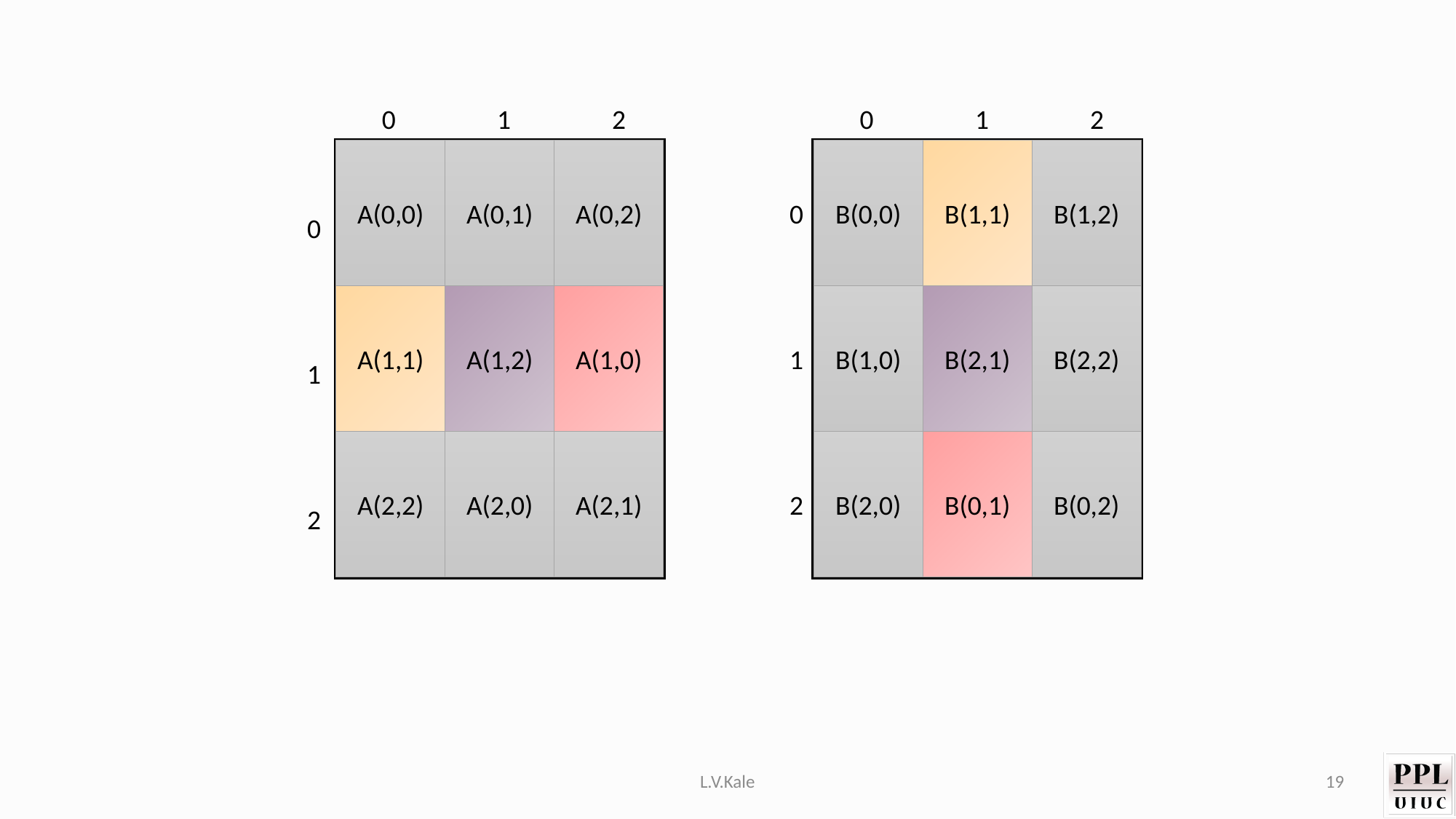

0
1
2
0
1
2

A(0,0)
A(0,1)
A(0,2)

B(0,0)
B(1,1)
B(1,2)
0
0
A(1,1)
A(1,2)
A(1,0)
B(1,0)
B(2,1)
B(2,2)
1
1
A(2,2)
A(2,0)
A(2,1)
B(2,0)
B(0,1)
B(0,2)
2
2
L.V.Kale
19